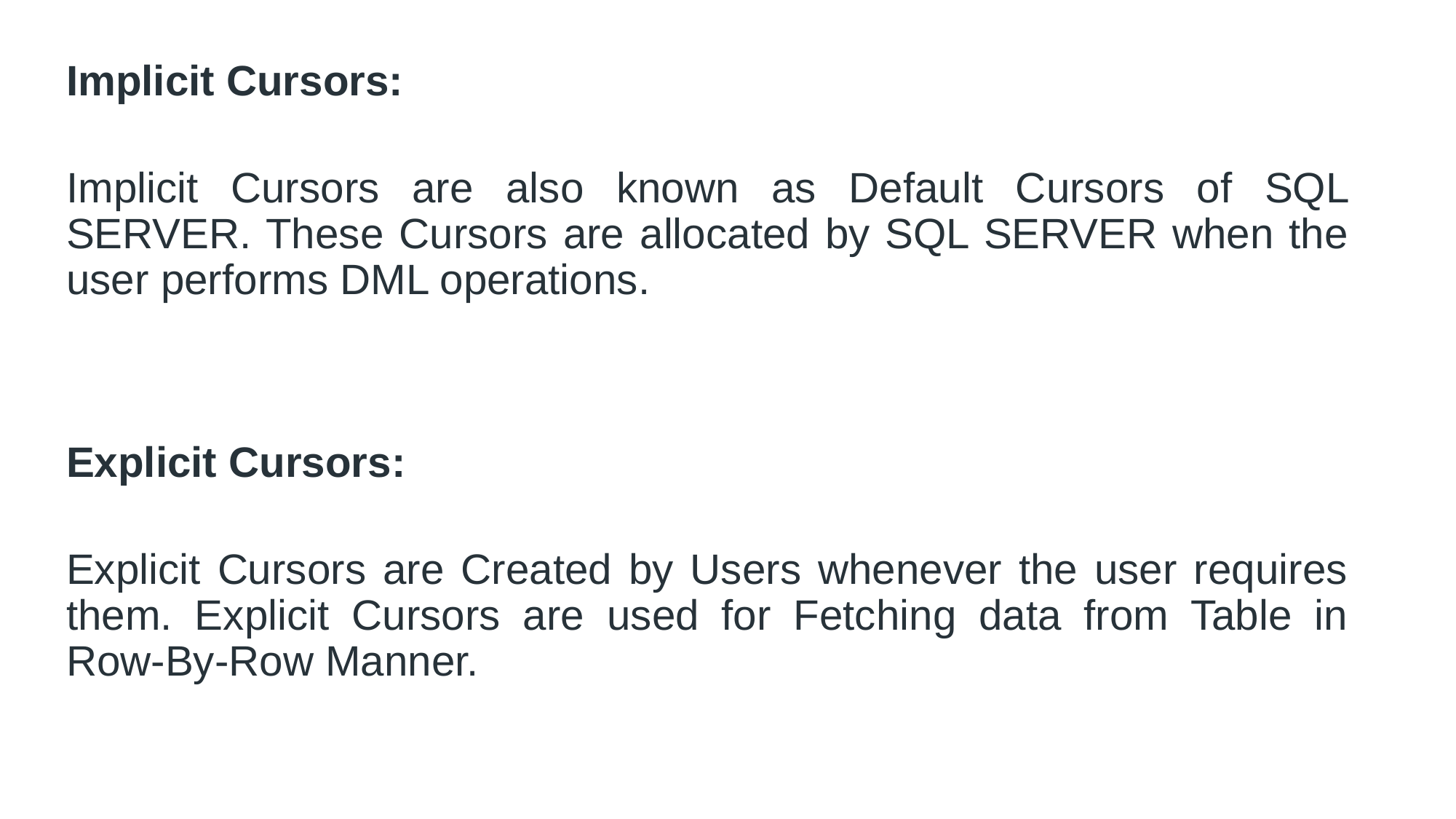

Implicit Cursors:
Implicit Cursors are also known as Default Cursors of SQL SERVER. These Cursors are allocated by SQL SERVER when the user performs DML operations.

Explicit Cursors:
Explicit Cursors are Created by Users whenever the user requires them. Explicit Cursors are used for Fetching data from Table in Row-By-Row Manner.